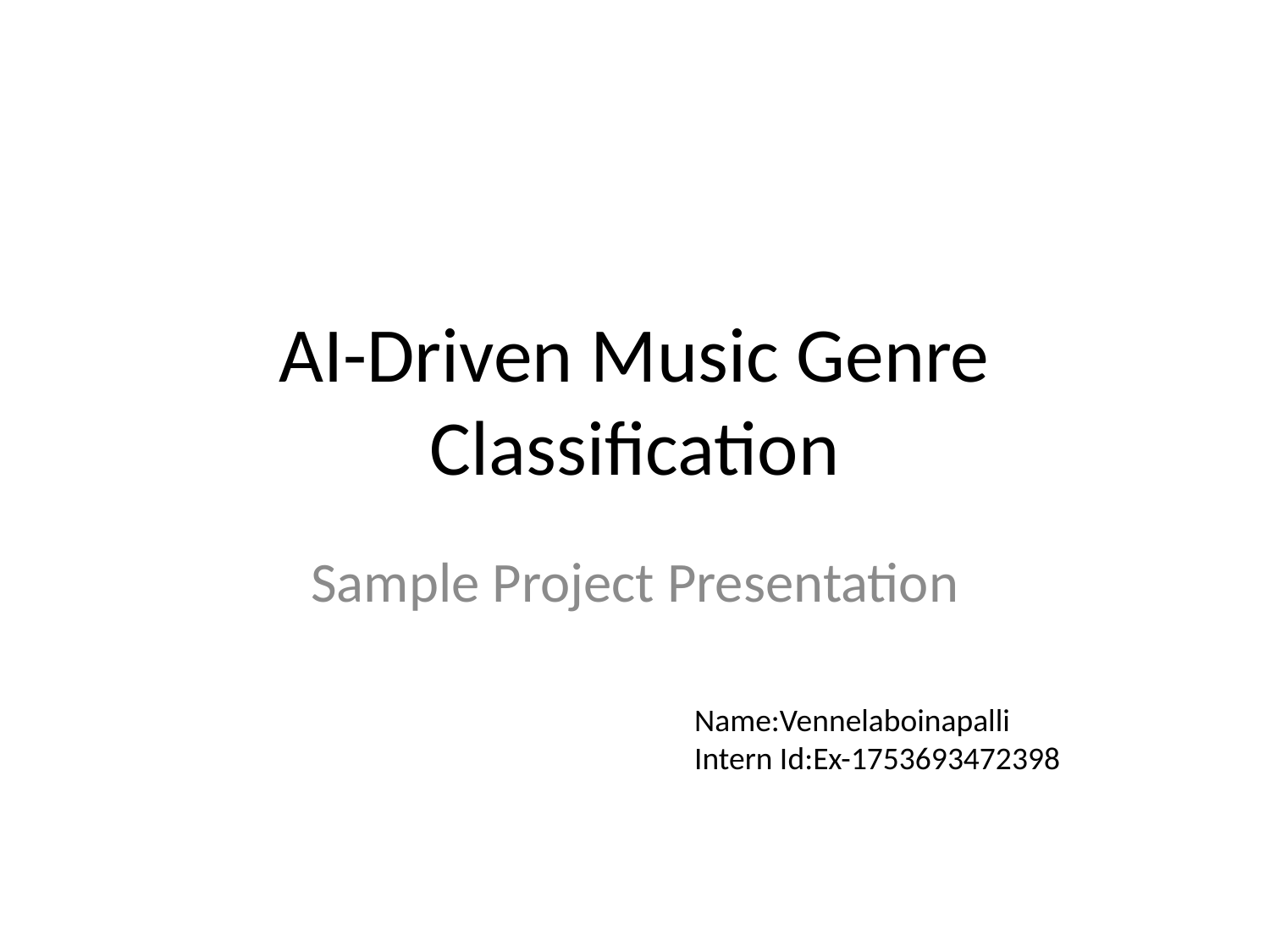

# AI-Driven Music Genre Classification
Sample Project Presentation
Name:Vennelaboinapalli
Intern Id:Ex-1753693472398